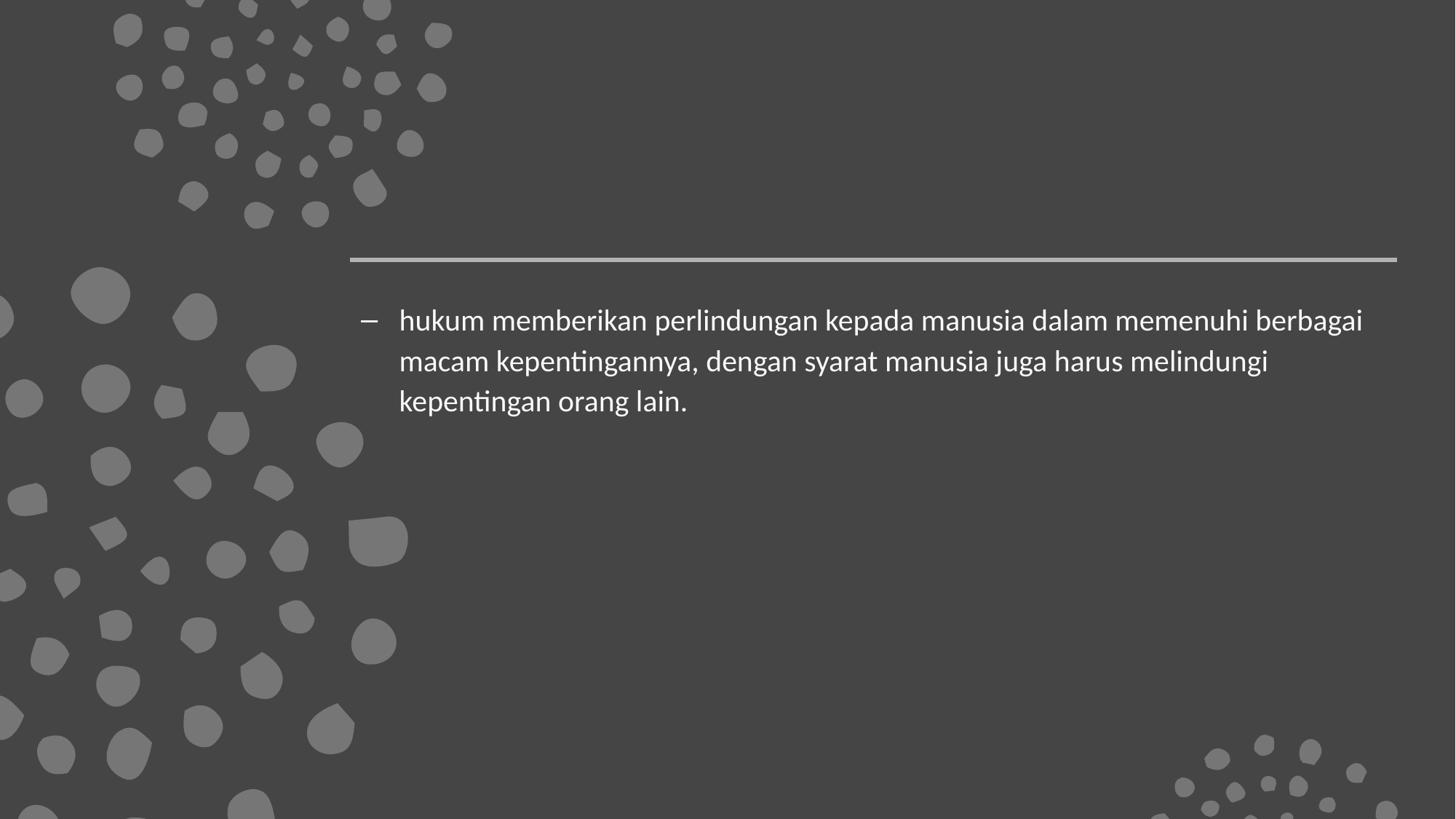

#
hukum memberikan perlindungan kepada manusia dalam memenuhi berbagai macam kepentingannya, dengan syarat manusia juga harus melindungi kepentingan orang lain.